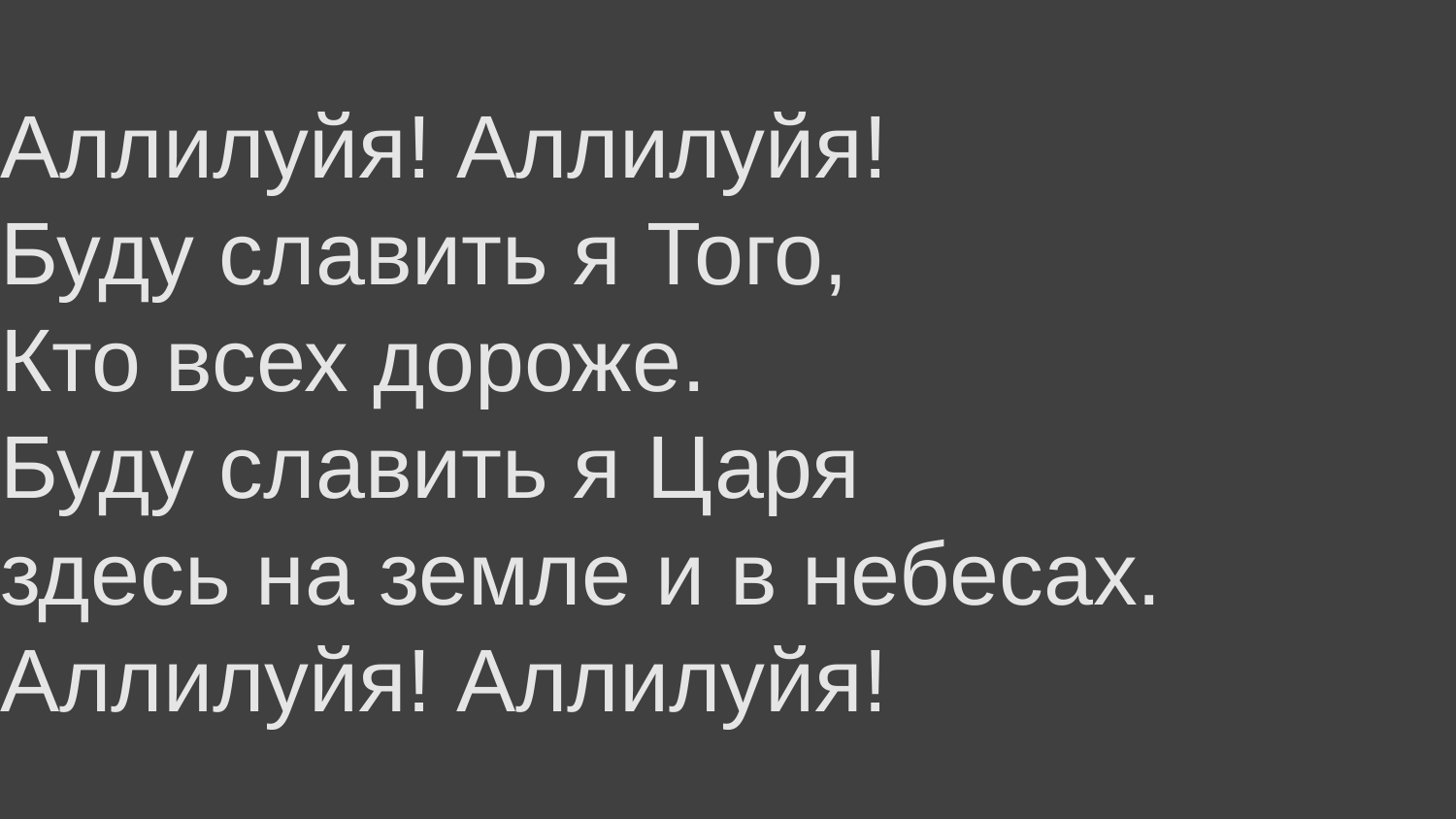

Аллилуйя! Аллилуйя!
Буду славить я Того,
Кто всех дороже.
Буду славить я Царя
здесь на земле и в небесах.
Аллилуйя! Аллилуйя!